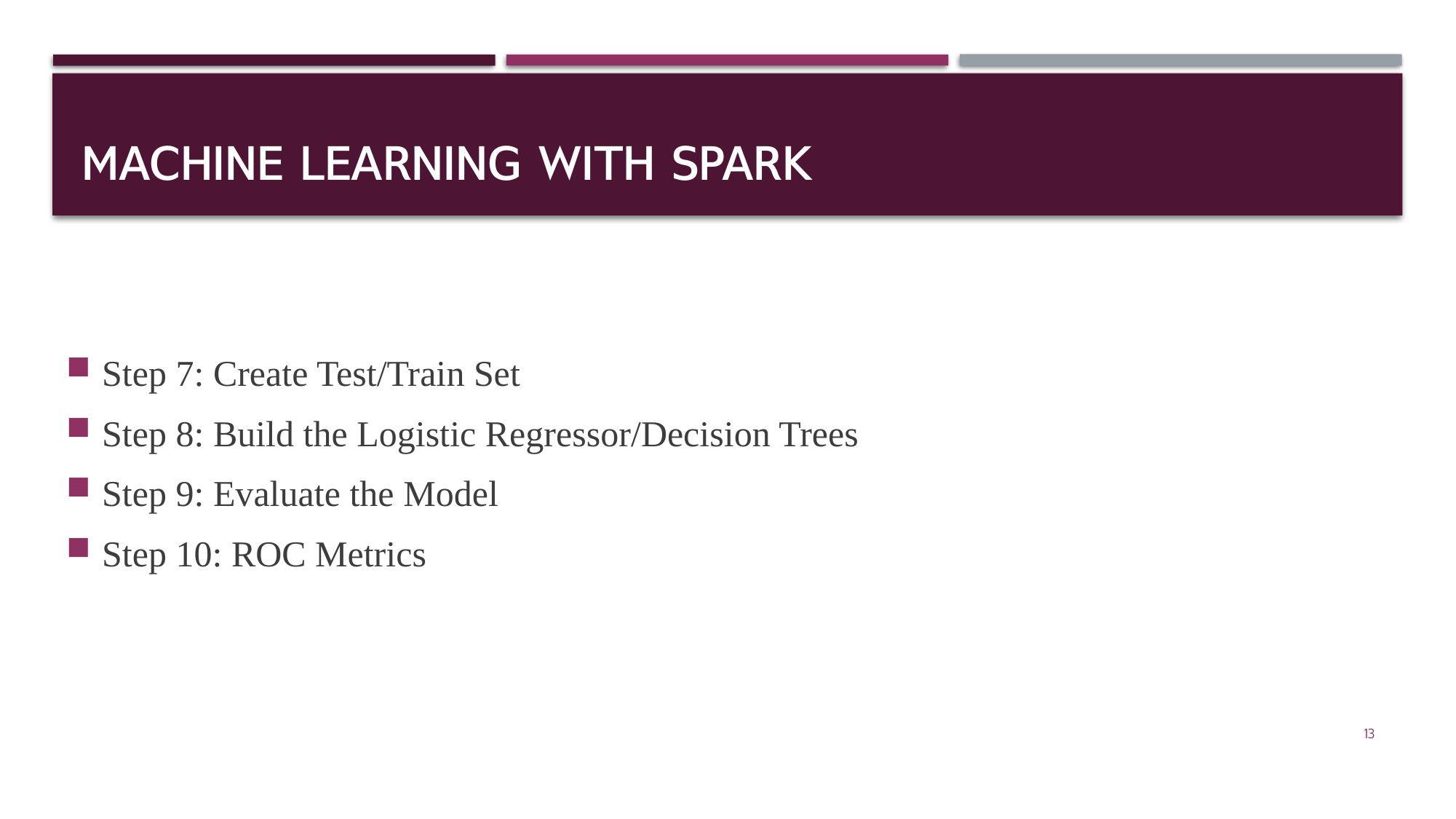

# Machine LEARNING WITH SPARK
Step 7: Create Test/Train Set
Step 8: Build the Logistic Regressor/Decision Trees
Step 9: Evaluate the Model
Step 10: ROC Metrics
13